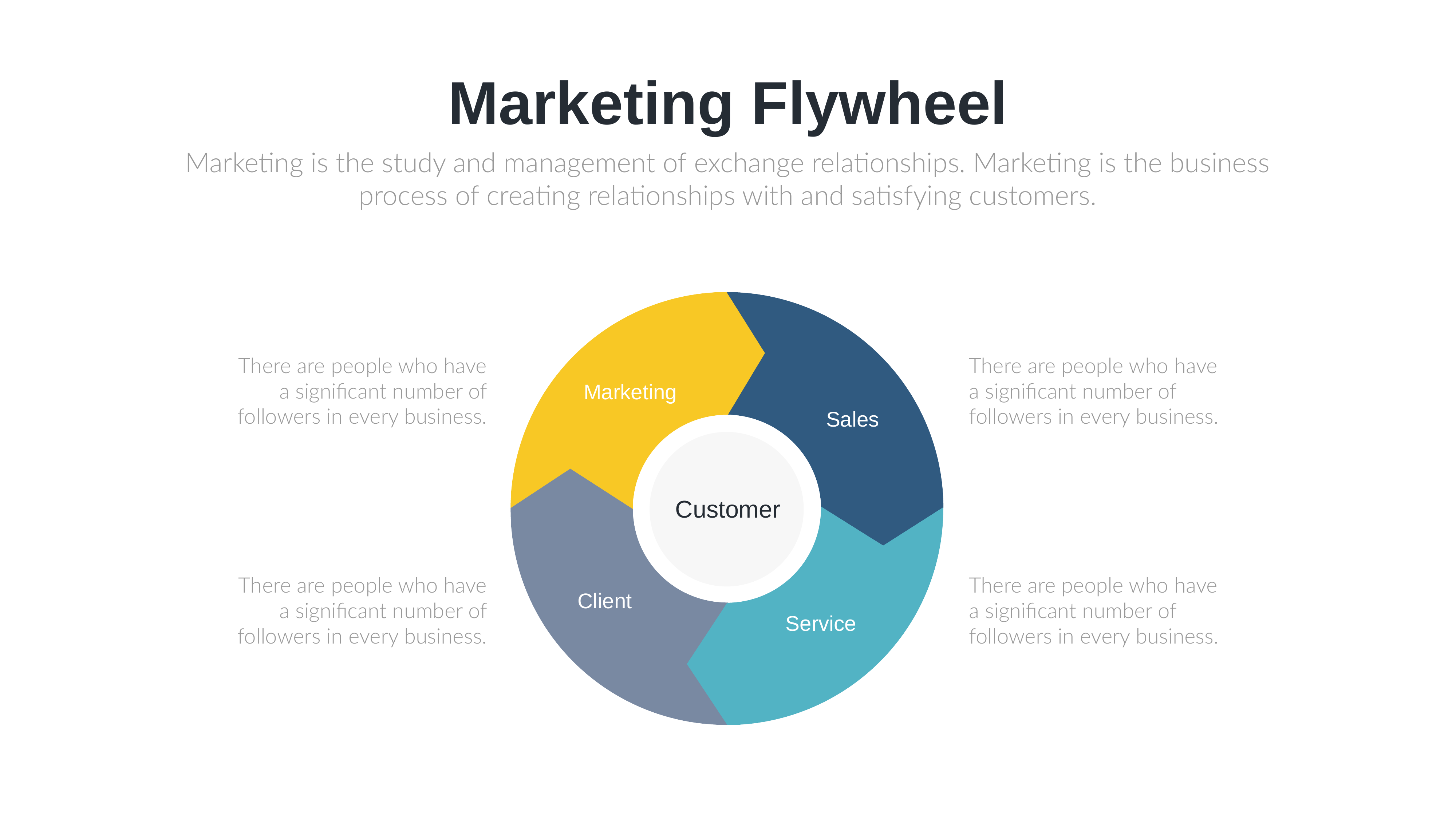

Marketing Flywheel
Marketing is the study and management of exchange relationships. Marketing is the business process of creating relationships with and satisfying customers.

Marketing
Sales

Customer

Client
Service
There are people who have a significant number of followers in every business.
There are people who have a significant number of followers in every business.
There are people who have a significant number of followers in every business.
There are people who have a significant number of followers in every business.